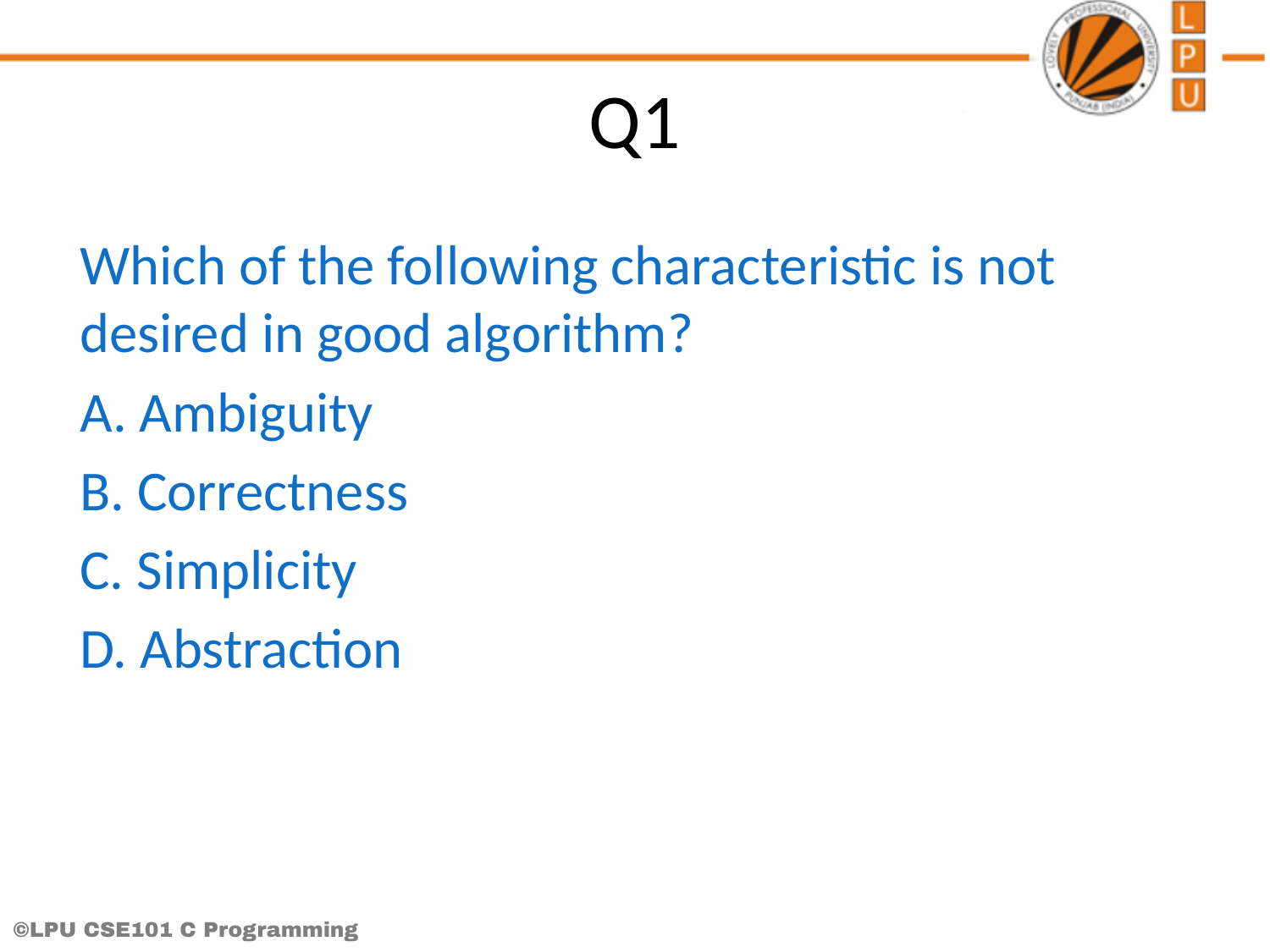

# Q1
Which of the following characteristic is not desired in good algorithm?
A. Ambiguity
B. Correctness
C. Simplicity
D. Abstraction